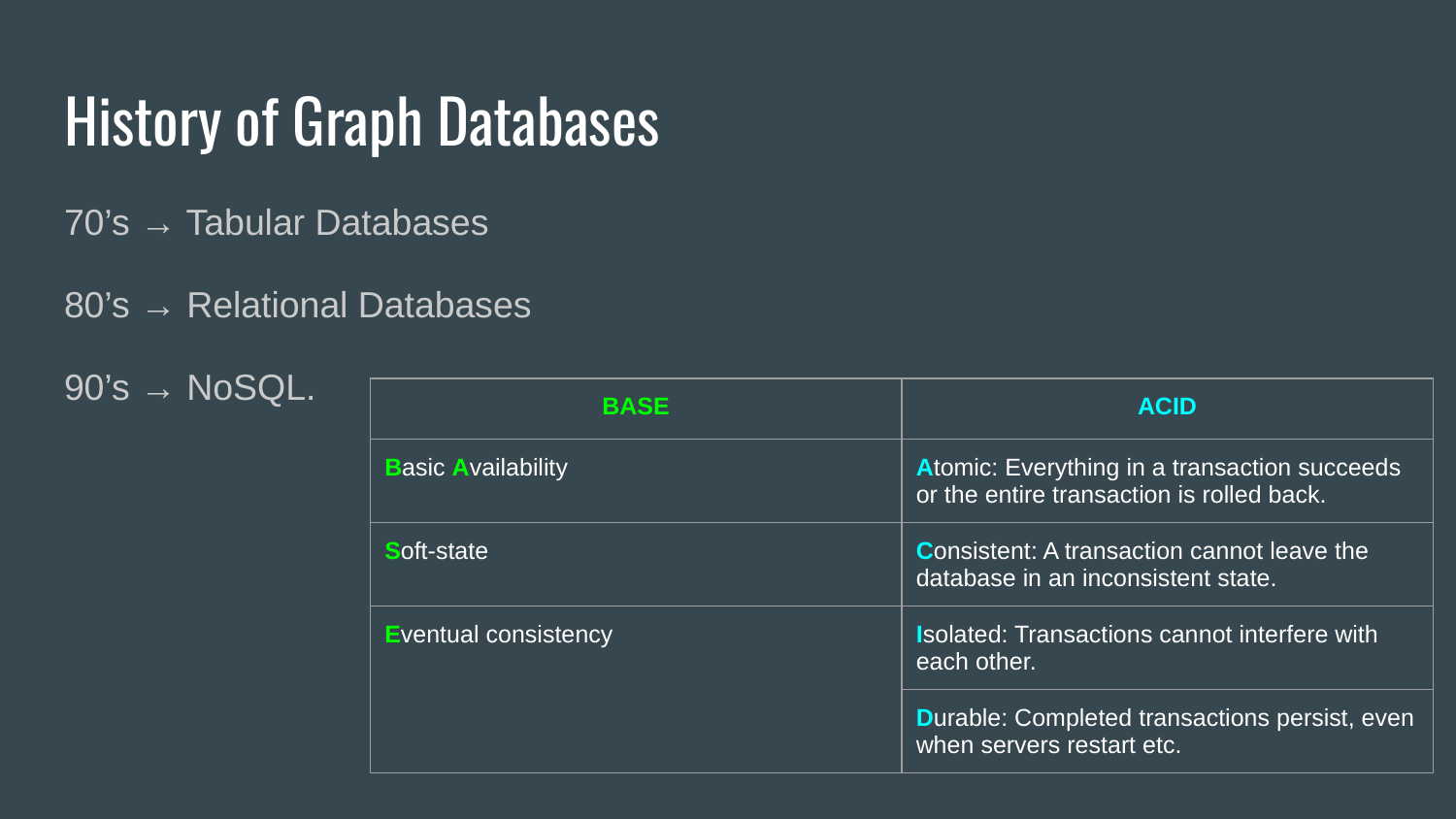

# History of Graph Databases
70’s → Tabular Databases
80’s → Relational Databases
90’s → NoSQL.

| BASE | ACID |
| --- | --- |
| Basic Availability | Atomic: Everything in a transaction succeeds or the entire transaction is rolled back. |
| Soft-state | Consistent: A transaction cannot leave the database in an inconsistent state. |
| Eventual consistency | Isolated: Transactions cannot interfere with each other. |
|  | Durable: Completed transactions persist, even when servers restart etc. |